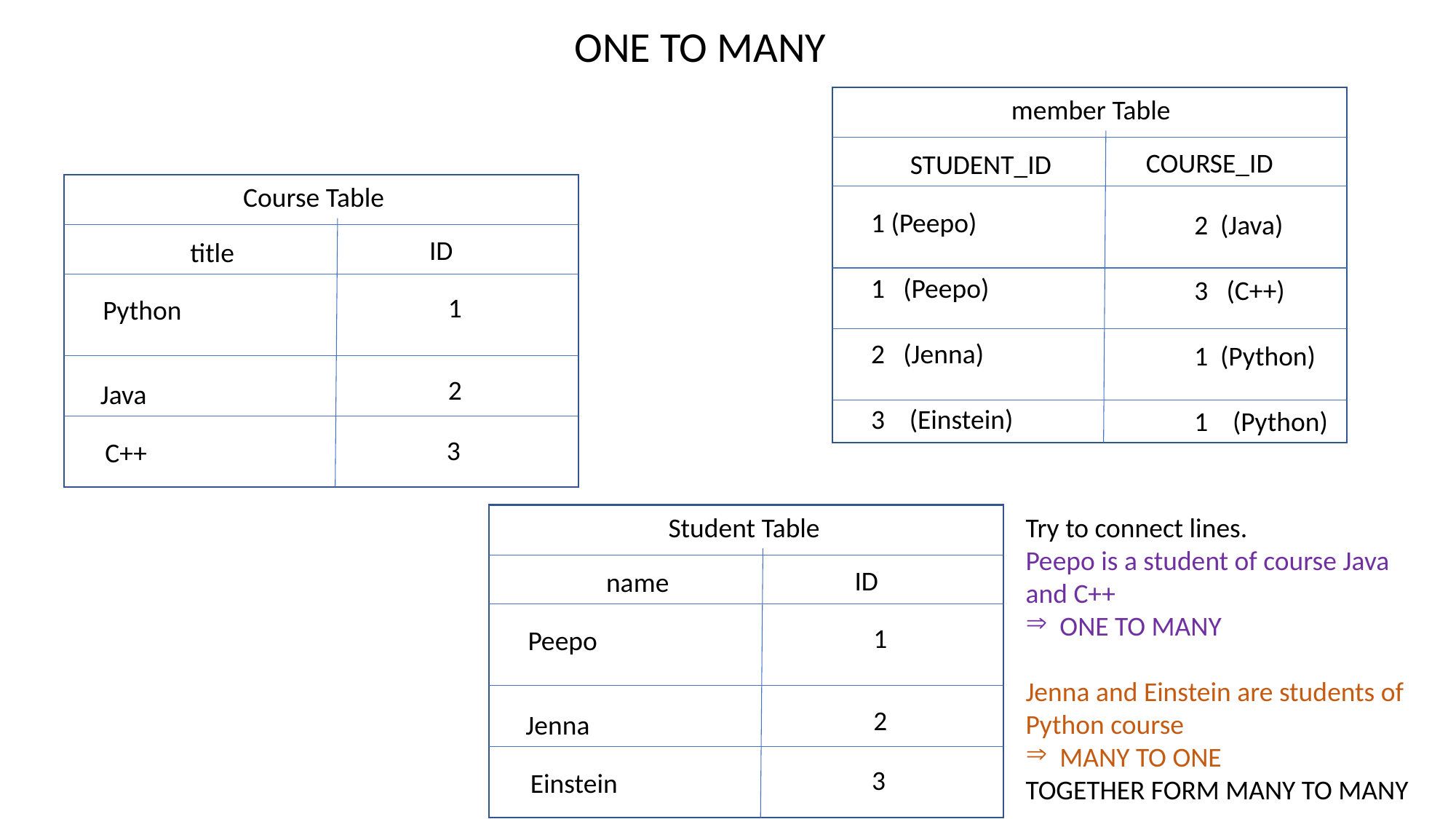

ONE TO MANY

member Table
COURSE_ID
STUDENT_ID

Course Table
1 (Peepo)

1   (Peepo)

2   (Jenna)

3    (Einstein)
2  (Java)

3   (C++)

1  (Python)

1    (Python)
ID
title
1
Python
2
Java
3
C++

Try to connect lines.
Peepo is a student of course Java and C++
ONE TO MANY

Jenna and Einstein are students of Python course
MANY TO ONE
TOGETHER FORM MANY TO MANY
Student Table
ID
name
1
Peepo
2
Jenna
3
Einstein